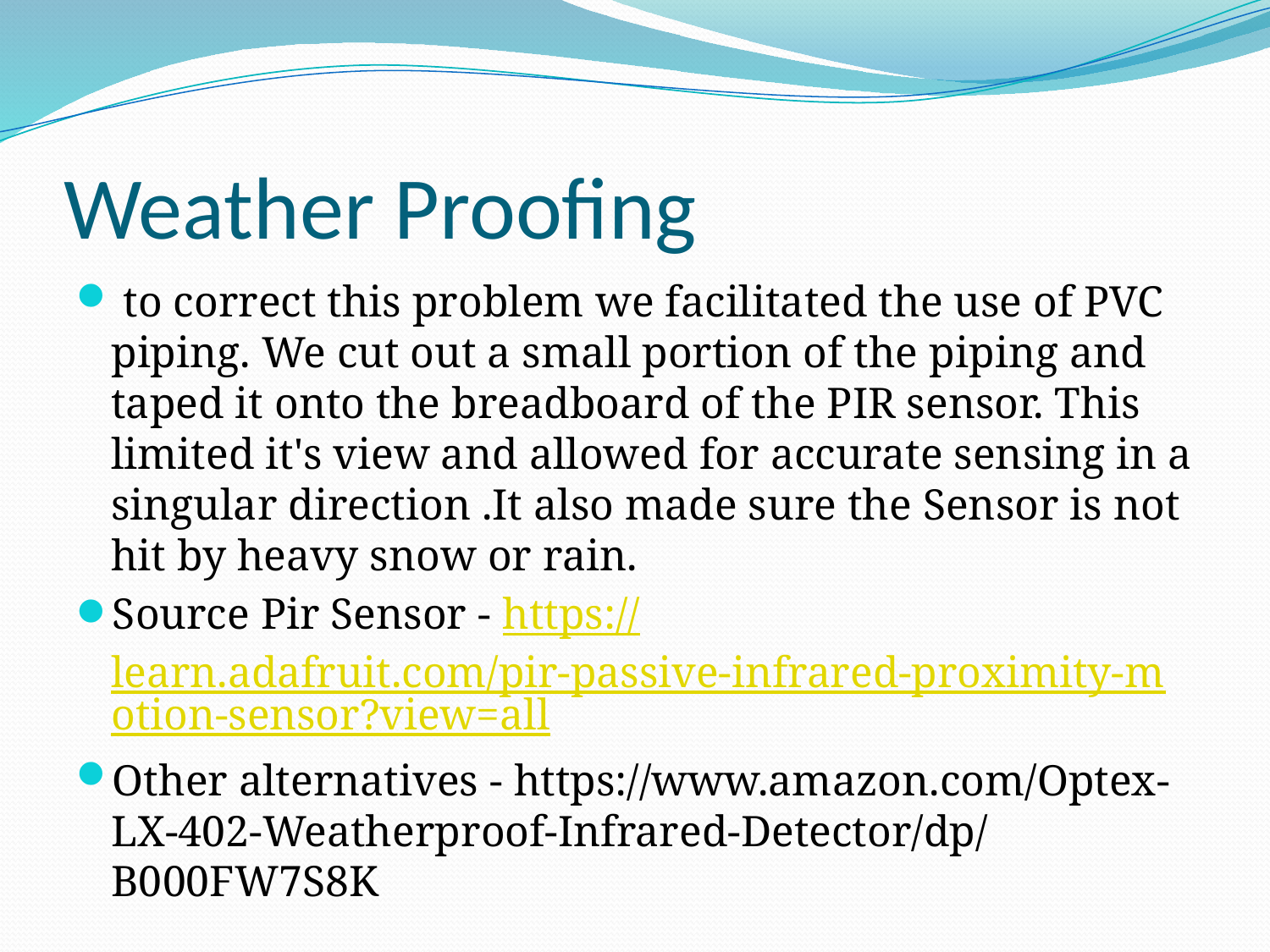

# Weather Proofing
 to correct this problem we facilitated the use of PVC piping. We cut out a small portion of the piping and taped it onto the breadboard of the PIR sensor. This limited it's view and allowed for accurate sensing in a singular direction .It also made sure the Sensor is not hit by heavy snow or rain.
Source Pir Sensor - https://learn.adafruit.com/pir-passive-infrared-proximity-motion-sensor?view=all
Other alternatives - https://www.amazon.com/Optex-LX-402-Weatherproof-Infrared-Detector/dp/B000FW7S8K